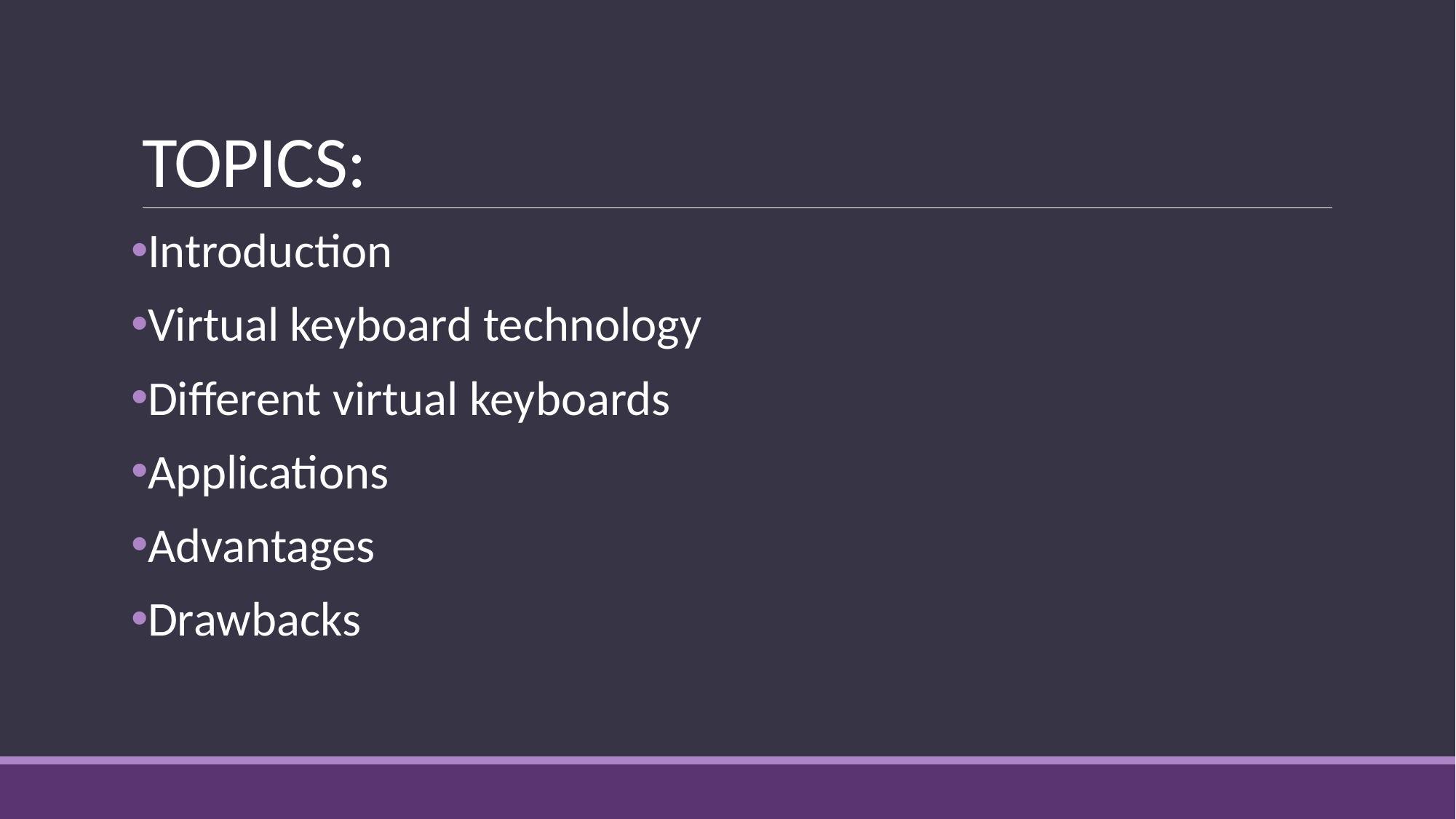

# TOPICS:
Introduction
Virtual keyboard technology
Different virtual keyboards
Applications
Advantages
Drawbacks